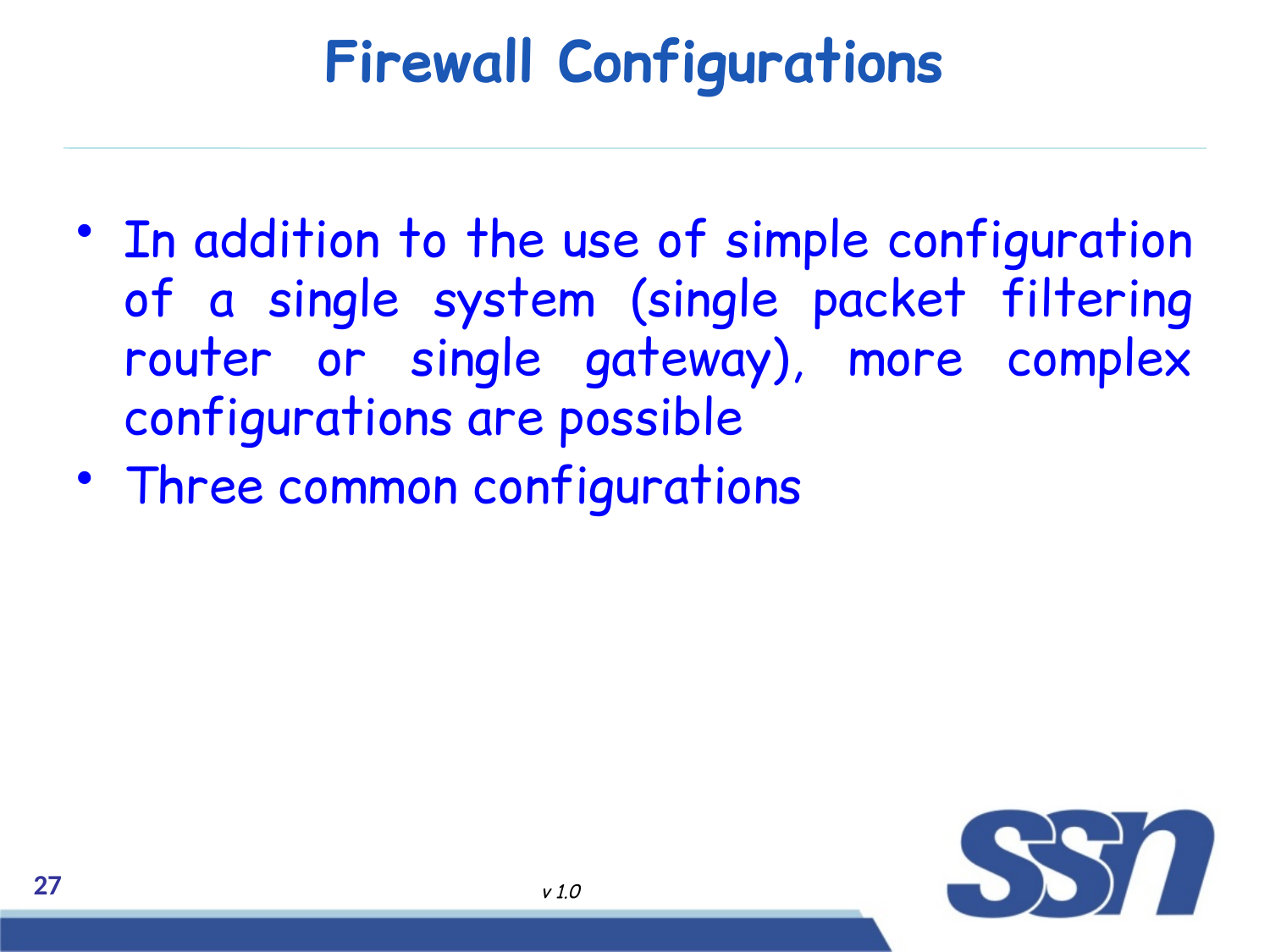

# Firewall Configurations
In addition to the use of simple configuration of a single system (single packet filtering router or single gateway), more complex configurations are possible
Three common configurations